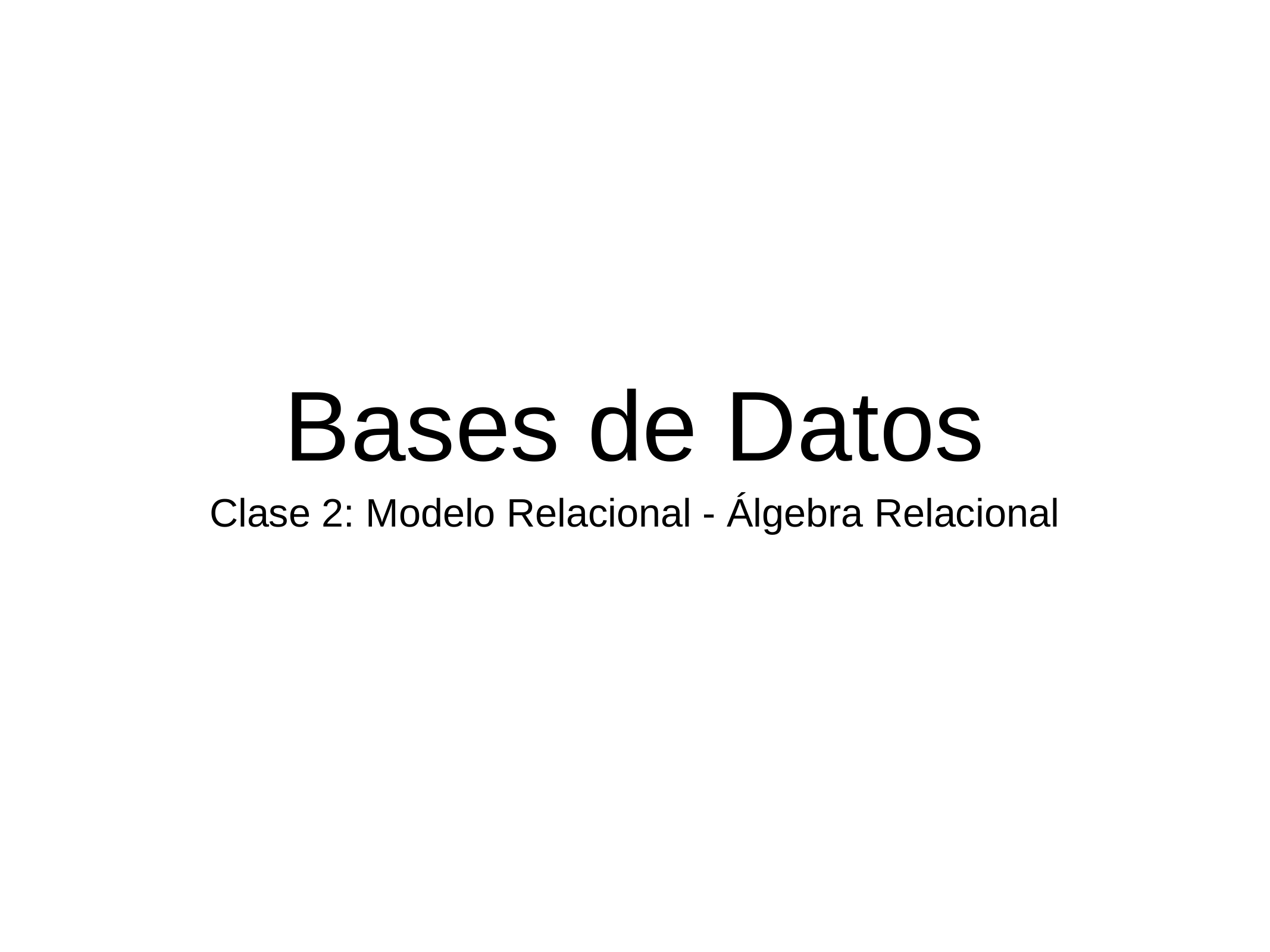

# Bases de Datos
Clase 2: Modelo Relacional - Álgebra Relacional